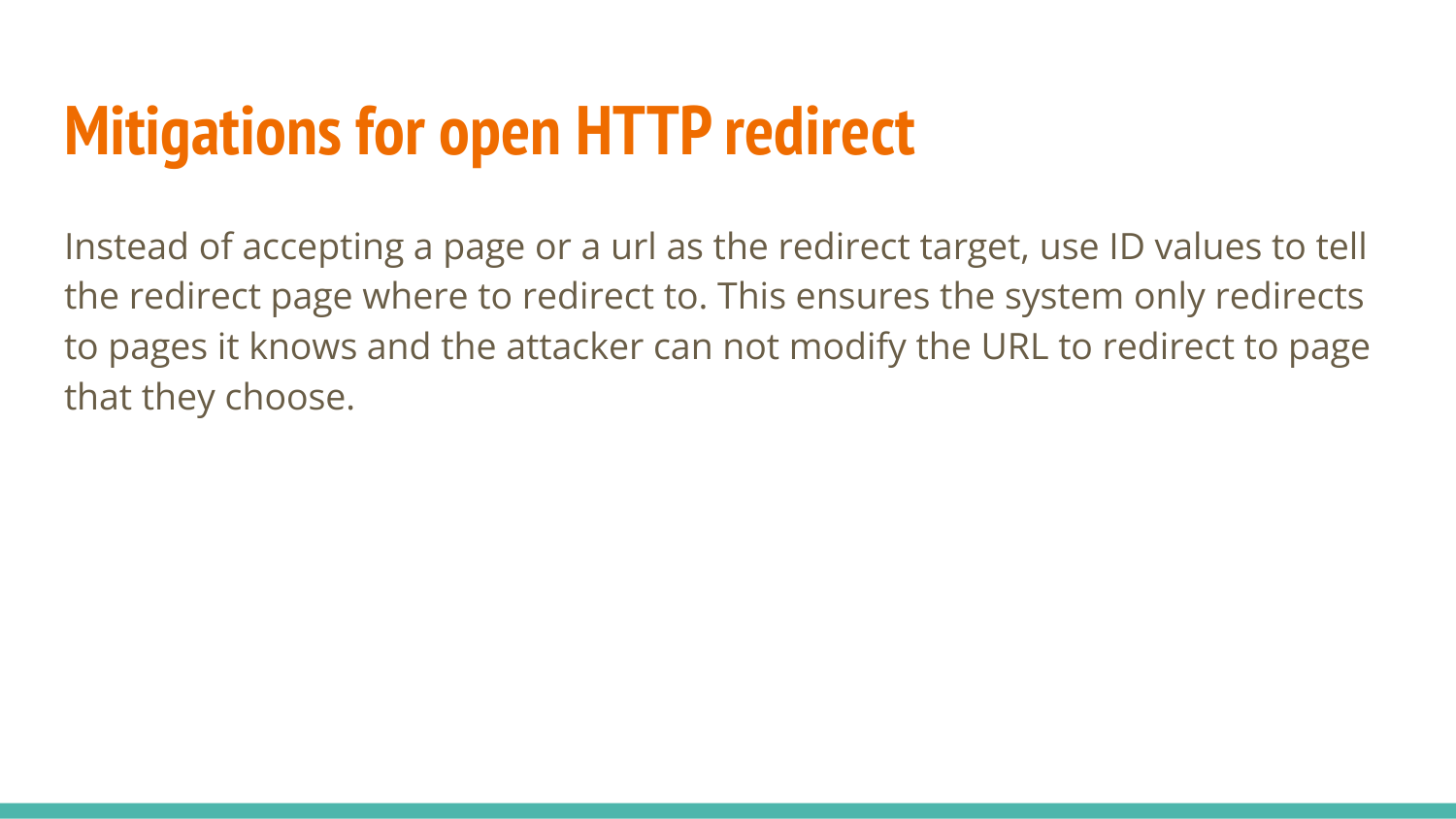

# Mitigations for open HTTP redirect
Instead of accepting a page or a url as the redirect target, use ID values to tell the redirect page where to redirect to. This ensures the system only redirects to pages it knows and the attacker can not modify the URL to redirect to page that they choose.